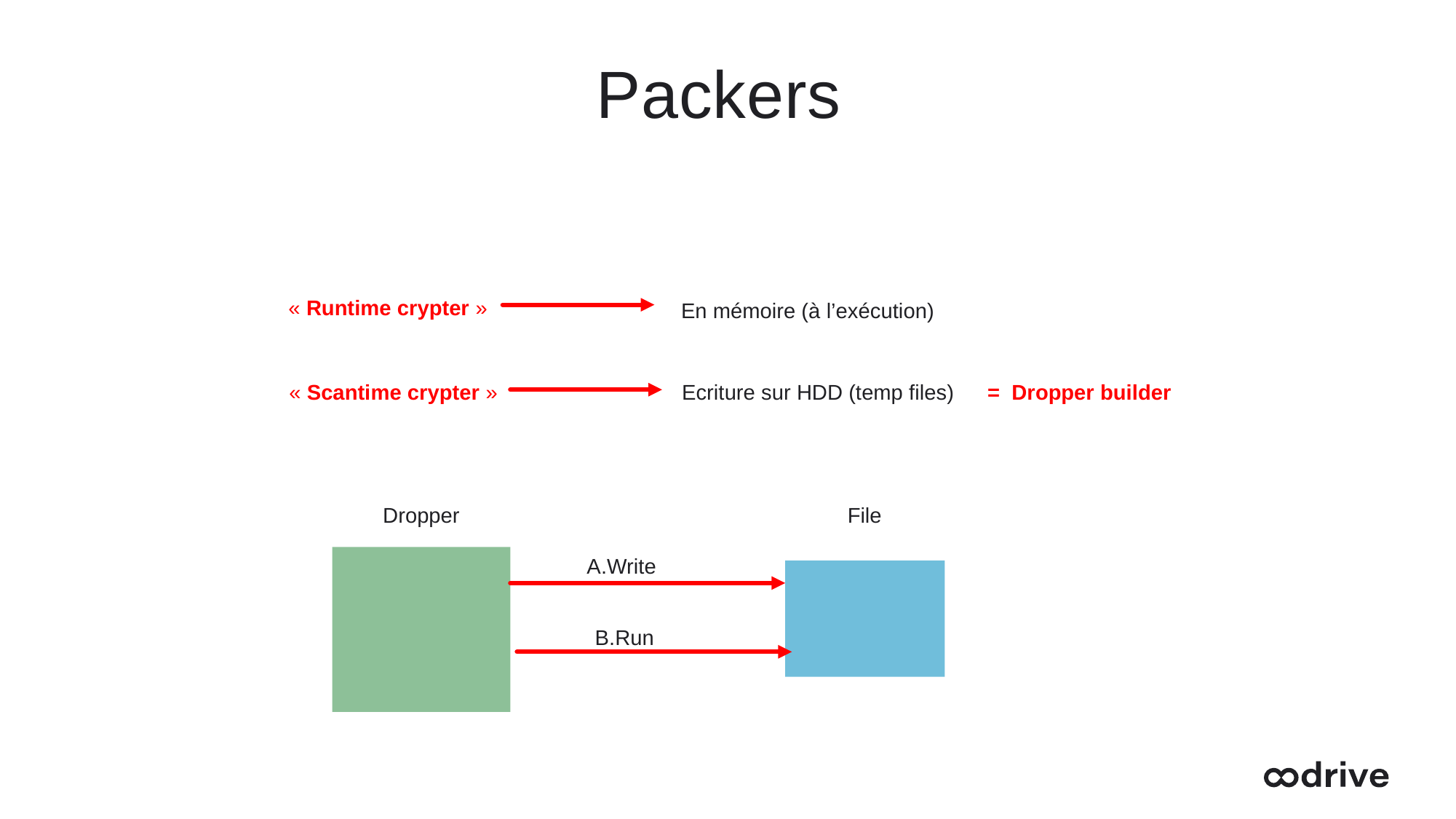

# Packers

« Runtime crypter »
En mémoire (à l’exécution)
=  Dropper builder
« Scantime crypter »
Ecriture sur HDD (temp files)
Dropper
File

A.Write

B.Run